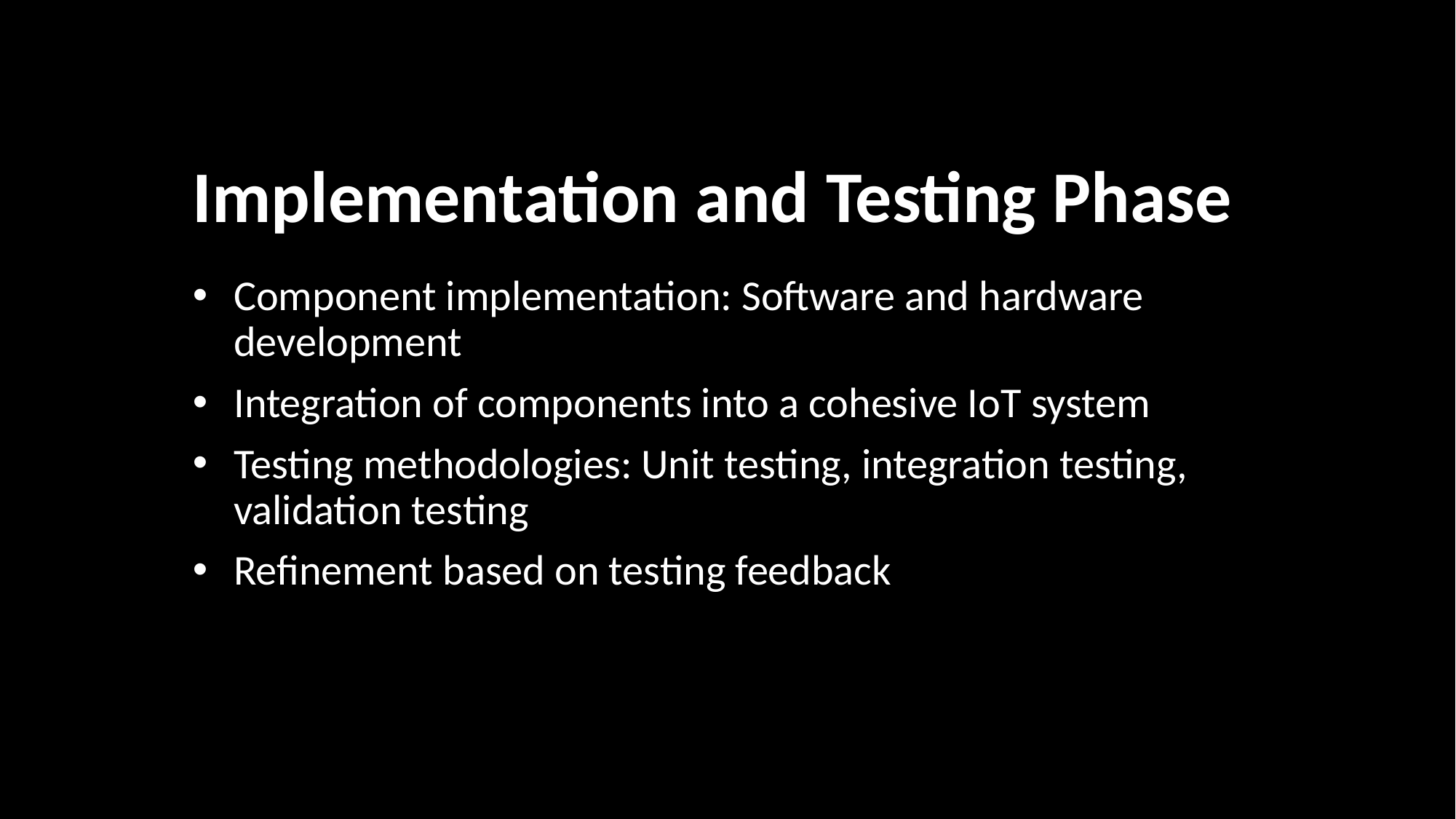

# Implementation and Testing Phase
Component implementation: Software and hardware development
Integration of components into a cohesive IoT system
Testing methodologies: Unit testing, integration testing, validation testing
Refinement based on testing feedback